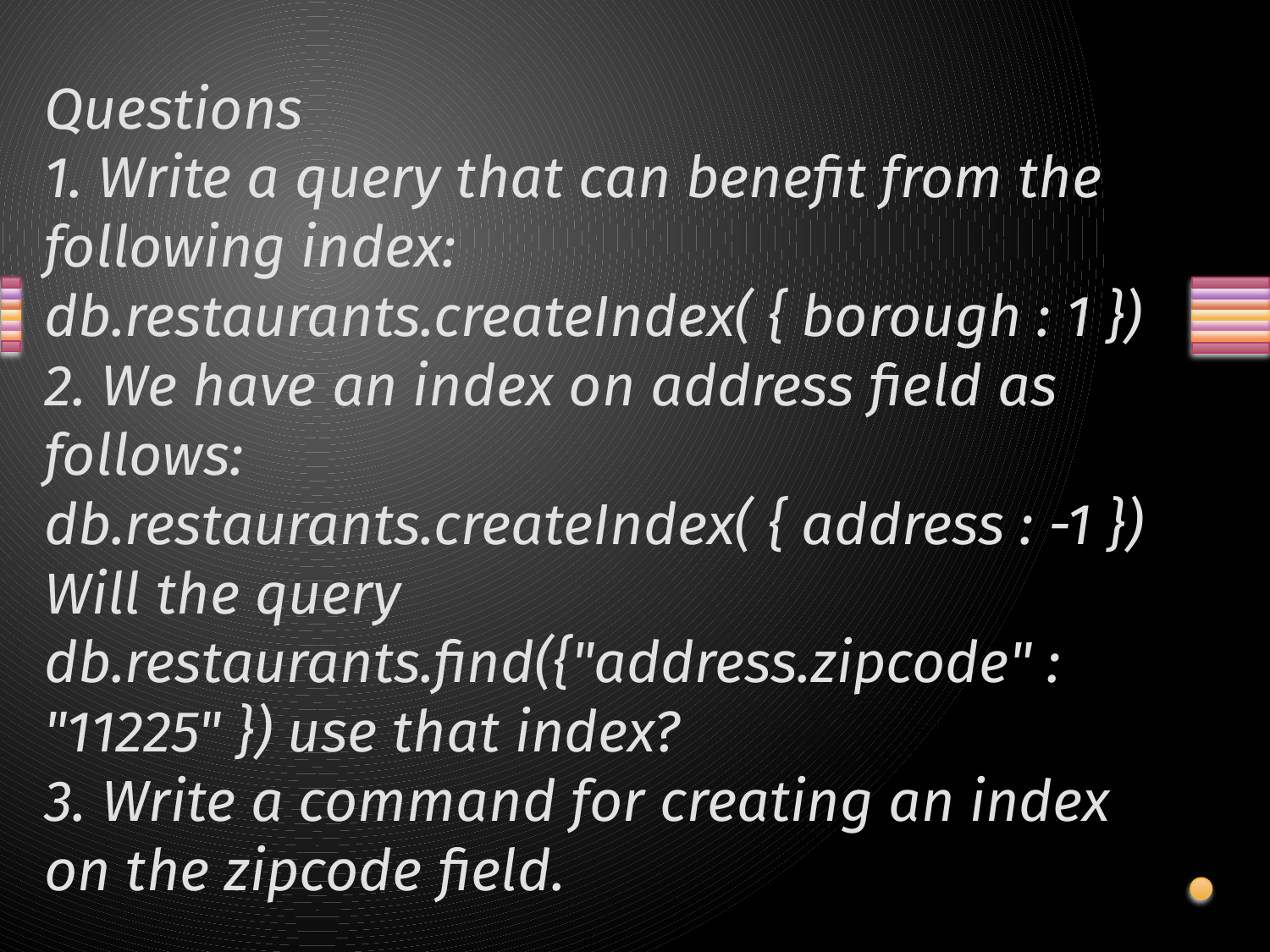

# Questions 1. Write a query that can benefit from the following index: db.restaurants.createIndex( { borough : 1 }) 2. We have an index on address field as follows: db.restaurants.createIndex( { address : -1 }) Will the query db.restaurants.find({"address.zipcode" : "11225" }) use that index? 3. Write a command for creating an index on the zipcode field.